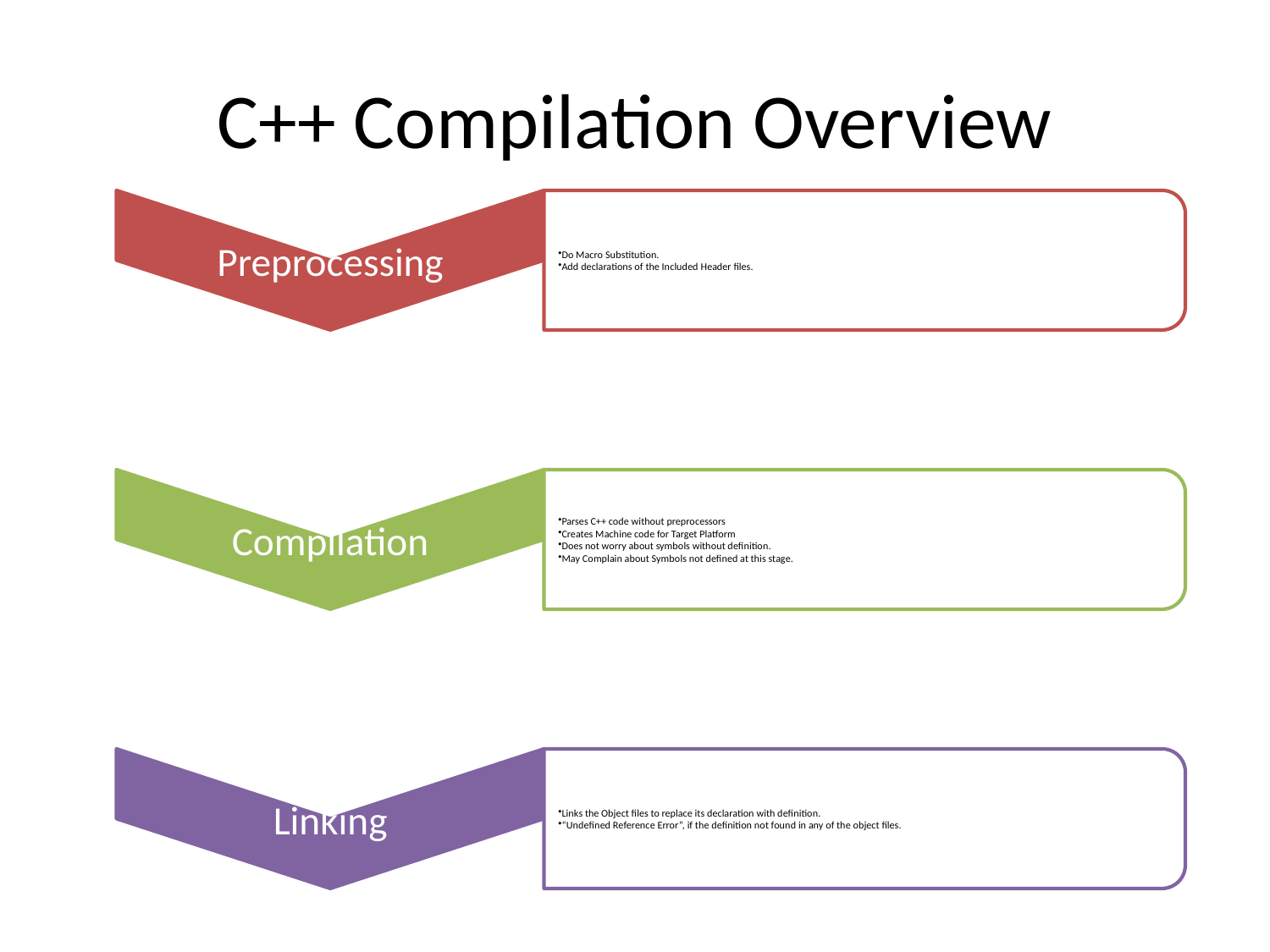

# C++ Compilation Overview
Preprocessing
Do Macro Substitution.
Add declarations of the Included Header files.
Compilation
Parses C++ code without preprocessors
Creates Machine code for Target Platform
Linking
Links the Object files to replace its declaration with definition.
Does not worry about symbols without definition.
“Undefined Reference Error”, if the definition not found in any of the object files.
May Complain about Symbols not defined at this stage.